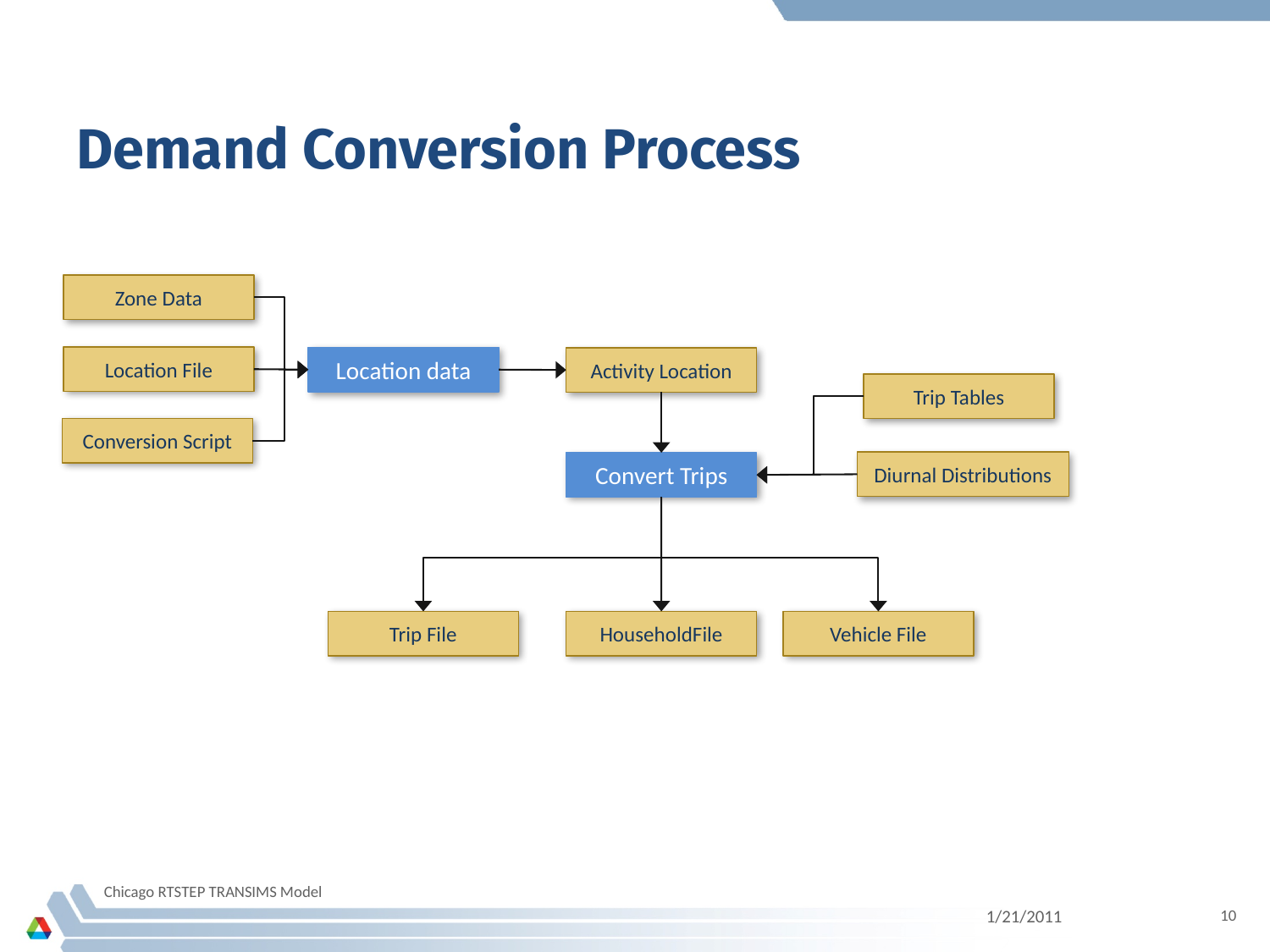

# Demand Conversion Process
Zone Data
Location File
Location data
Activity Location
Trip Tables
Conversion Script
Diurnal Distributions
Convert Trips
Trip File
HouseholdFile
Vehicle File
Chicago RTSTEP TRANSIMS Model
1/21/2011
10